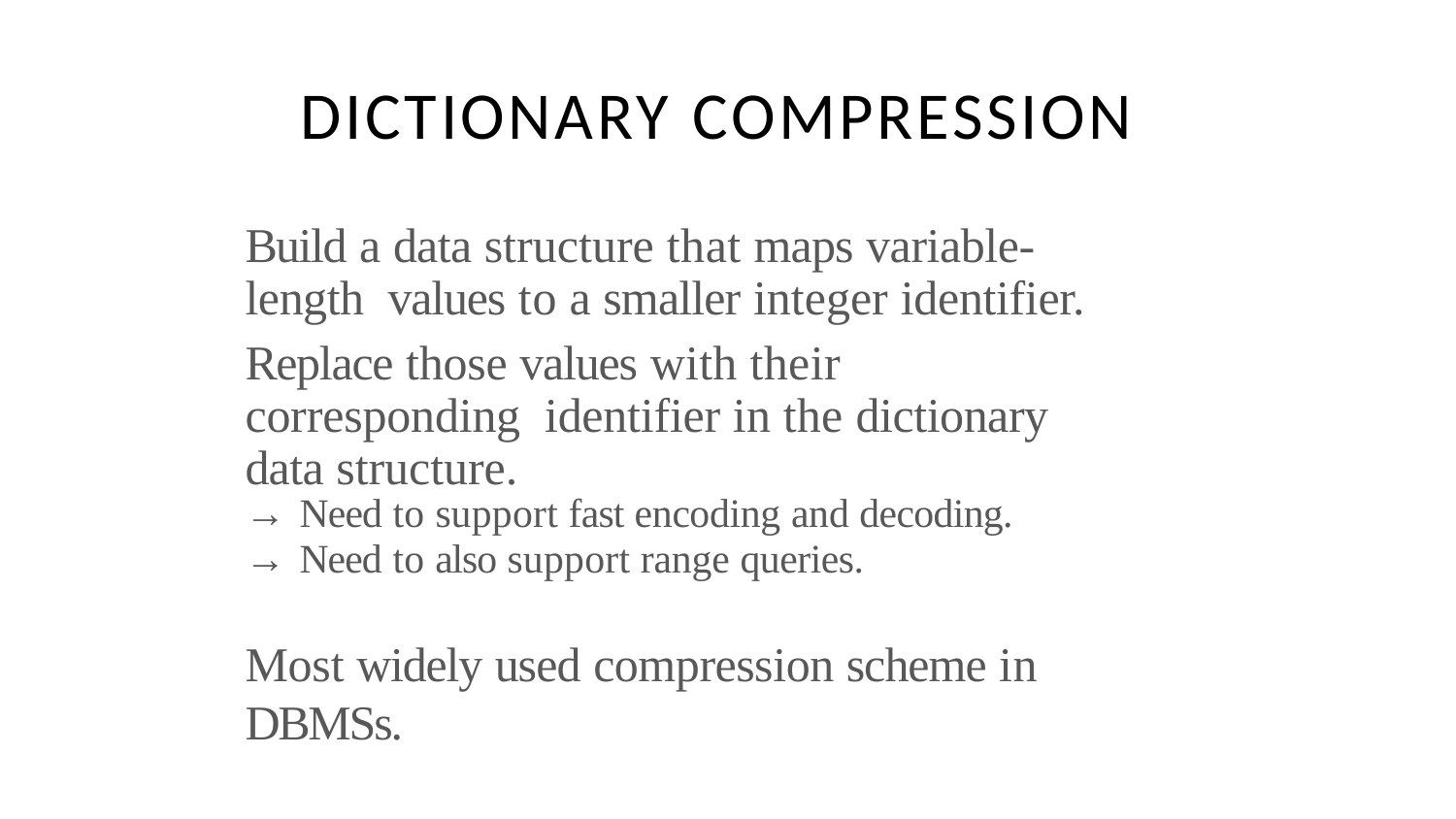

# DICTIONARY COMPRESSION
Build a data structure that maps variable-length  values to a smaller integer identifier.
Replace those values with their corresponding  identifier in the dictionary data structure.
→ Need to support fast encoding and decoding.
→ Need to also support range queries.

Most widely used compression scheme in DBMSs.